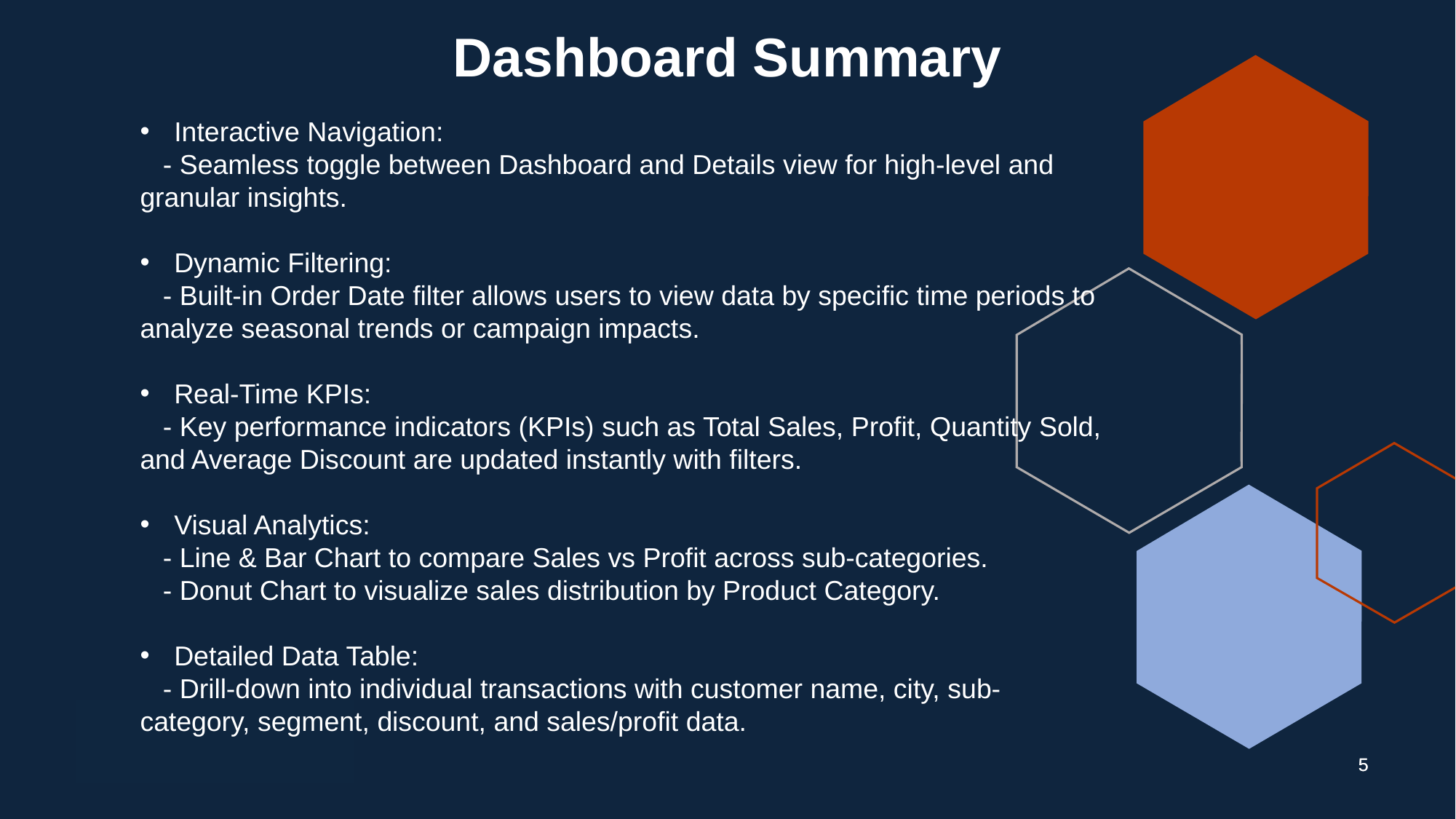

# Dashboard Summary

Interactive Navigation:
   - Seamless toggle between Dashboard and Details view for high-level and granular insights.

Dynamic Filtering:
   - Built-in Order Date filter allows users to view data by specific time periods to analyze seasonal trends or campaign impacts.

Real-Time KPIs:
   - Key performance indicators (KPIs) such as Total Sales, Profit, Quantity Sold, and Average Discount are updated instantly with filters.

Visual Analytics:
   - Line & Bar Chart to compare Sales vs Profit across sub-categories.
   - Donut Chart to visualize sales distribution by Product Category.

Detailed Data Table:
   - Drill-down into individual transactions with customer name, city, sub-category, segment, discount, and sales/profit data.
5
5